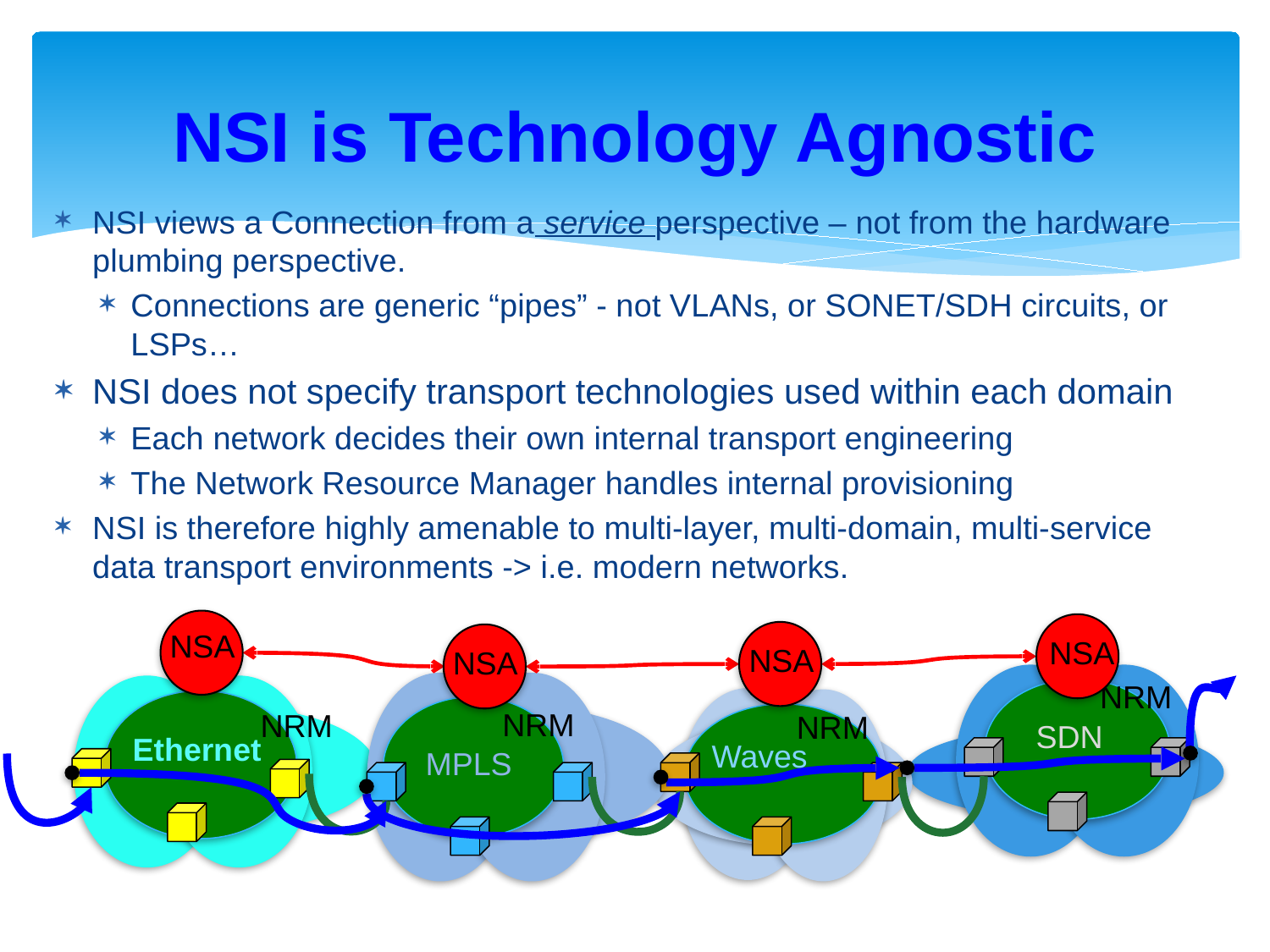

# NSI is Technology Agnostic
NSI views a Connection from a service perspective – not from the hardware plumbing perspective.
Connections are generic “pipes” - not VLANs, or SONET/SDH circuits, or LSPs…
NSI does not specify transport technologies used within each domain
Each network decides their own internal transport engineering
The Network Resource Manager handles internal provisioning
NSI is therefore highly amenable to multi-layer, multi-domain, multi-service data transport environments -> i.e. modern networks.

NSA

NSA
NSA
NSA

NRM

NRM

NRM
NRM

SDN
Ethernet
Waves
MPLS